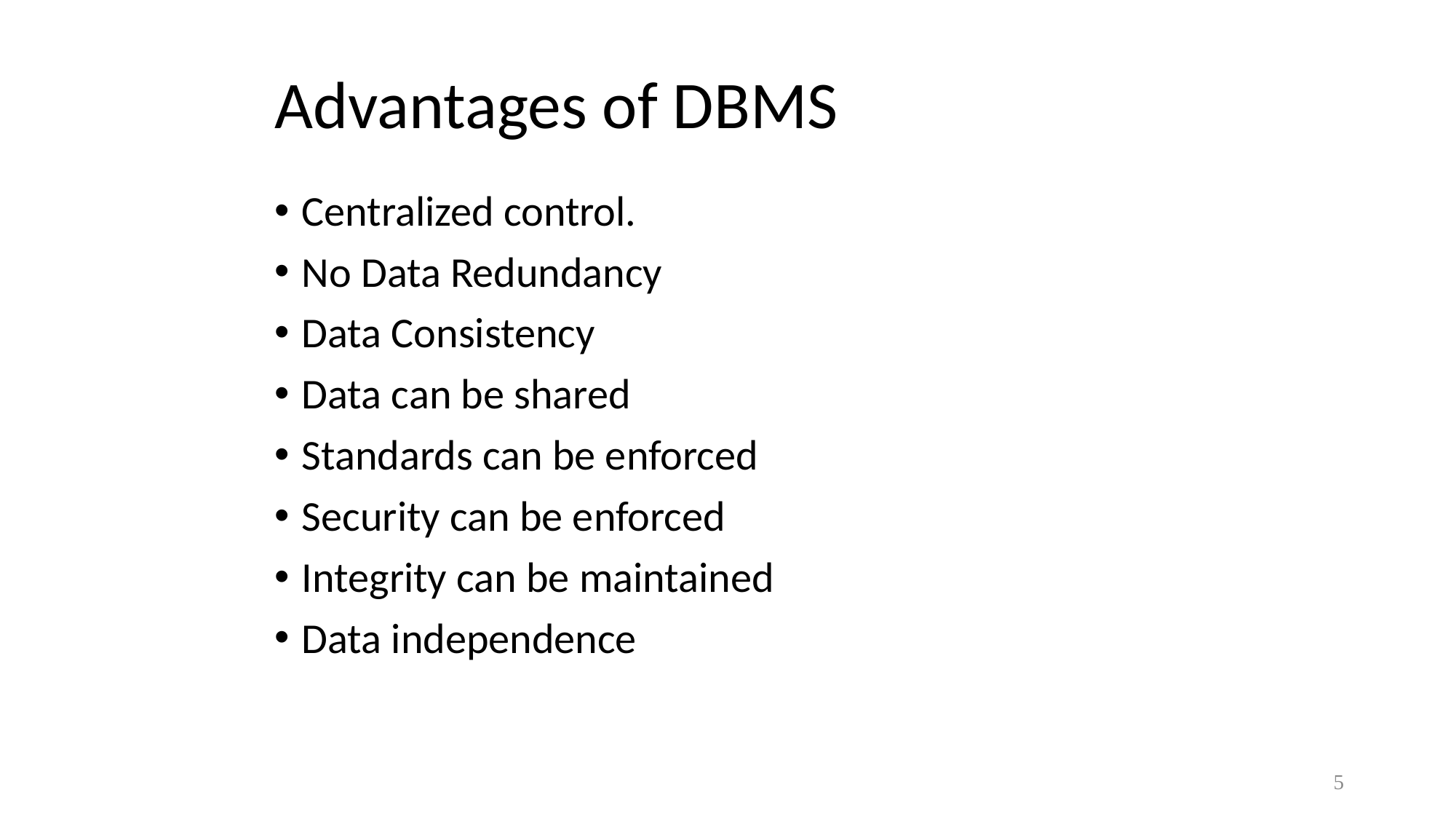

# Advantages of DBMS
Centralized control.
No Data Redundancy
Data Consistency
Data can be shared
Standards can be enforced
Security can be enforced
Integrity can be maintained
Data independence

5